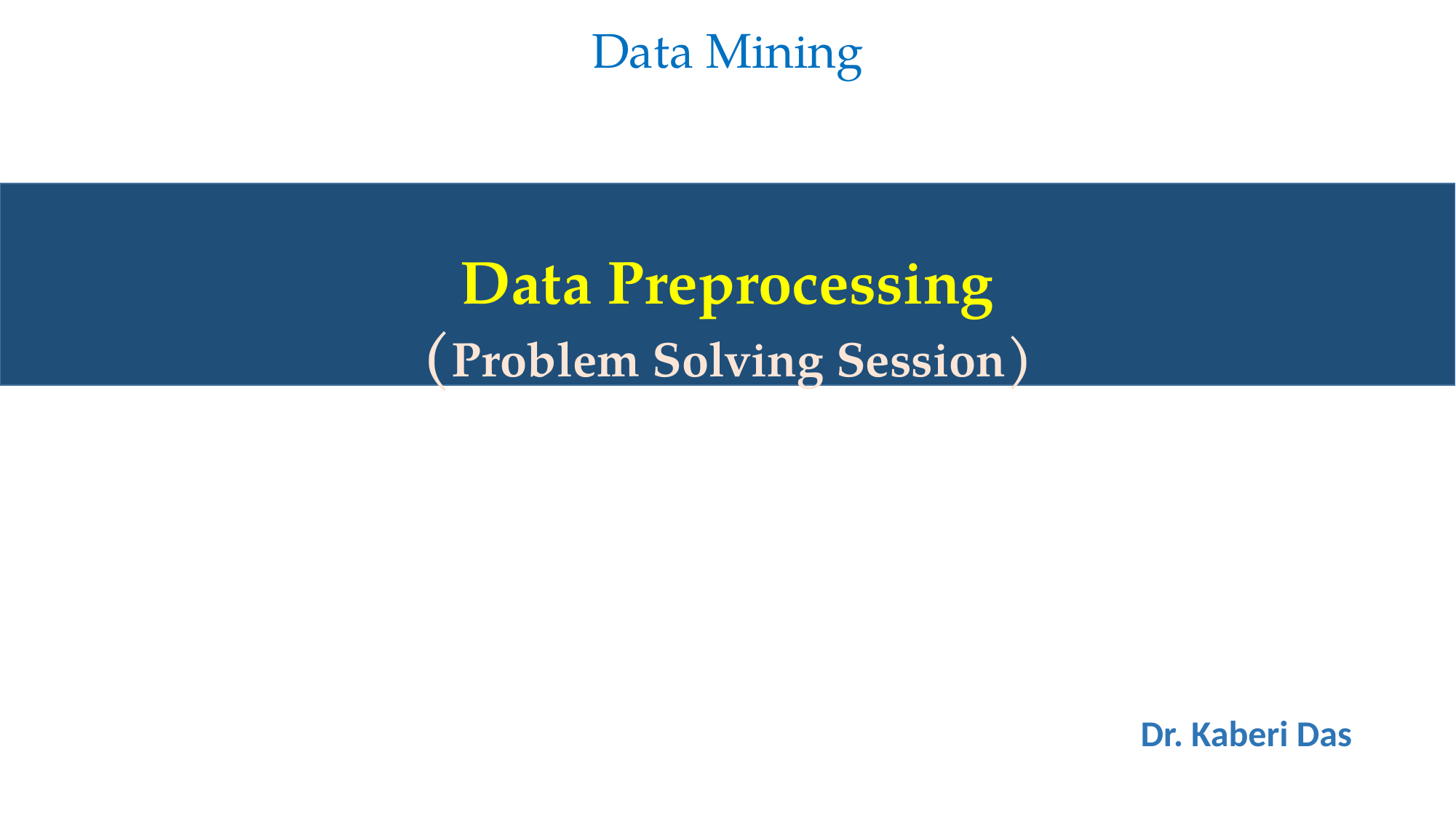

Data Mining
#

Data Preprocessing
(Problem Solving Session)

Dr. Kaberi Das